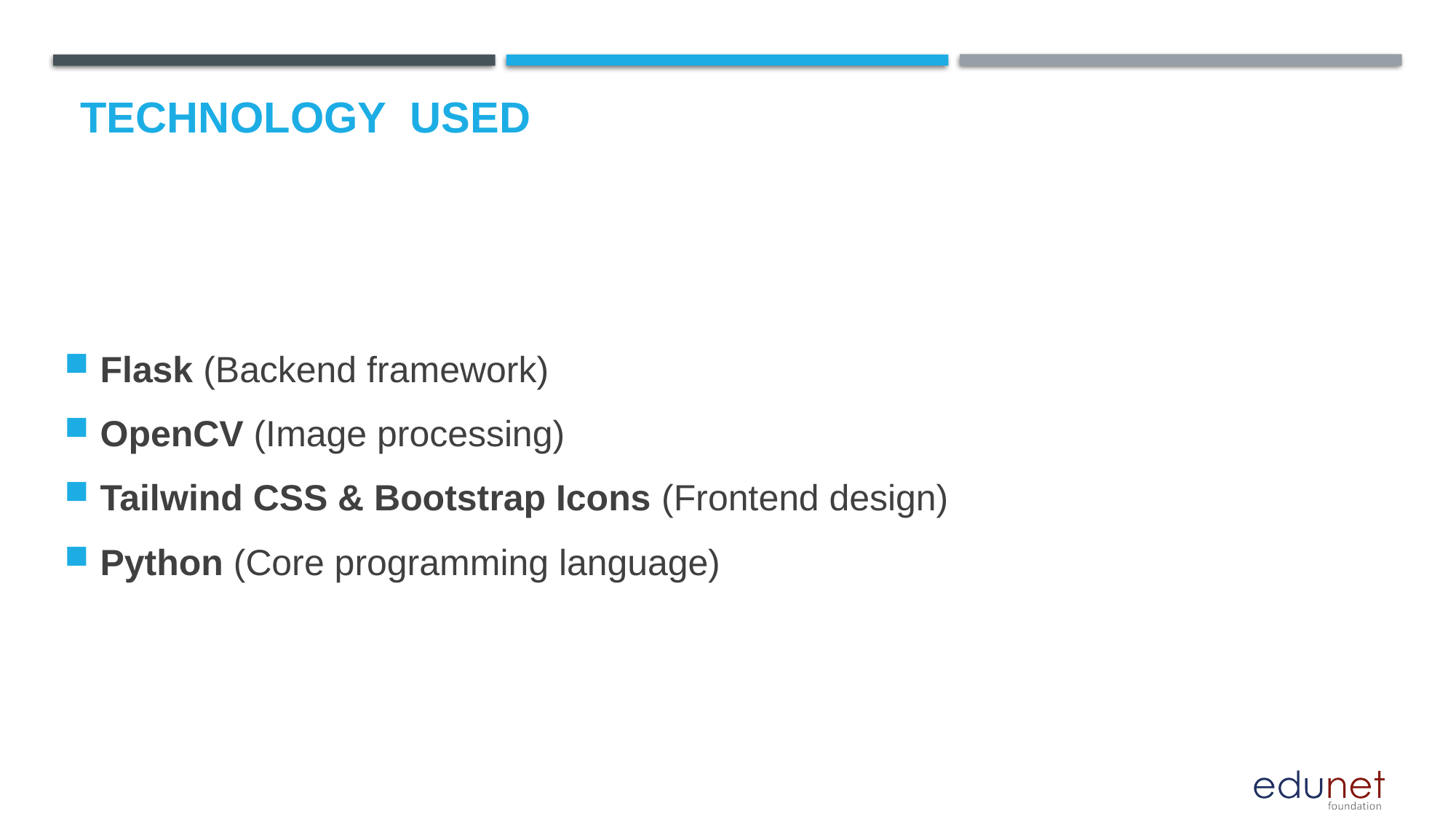

# Technology  used
Flask (Backend framework)
OpenCV (Image processing)
Tailwind CSS & Bootstrap Icons (Frontend design)
Python (Core programming language)